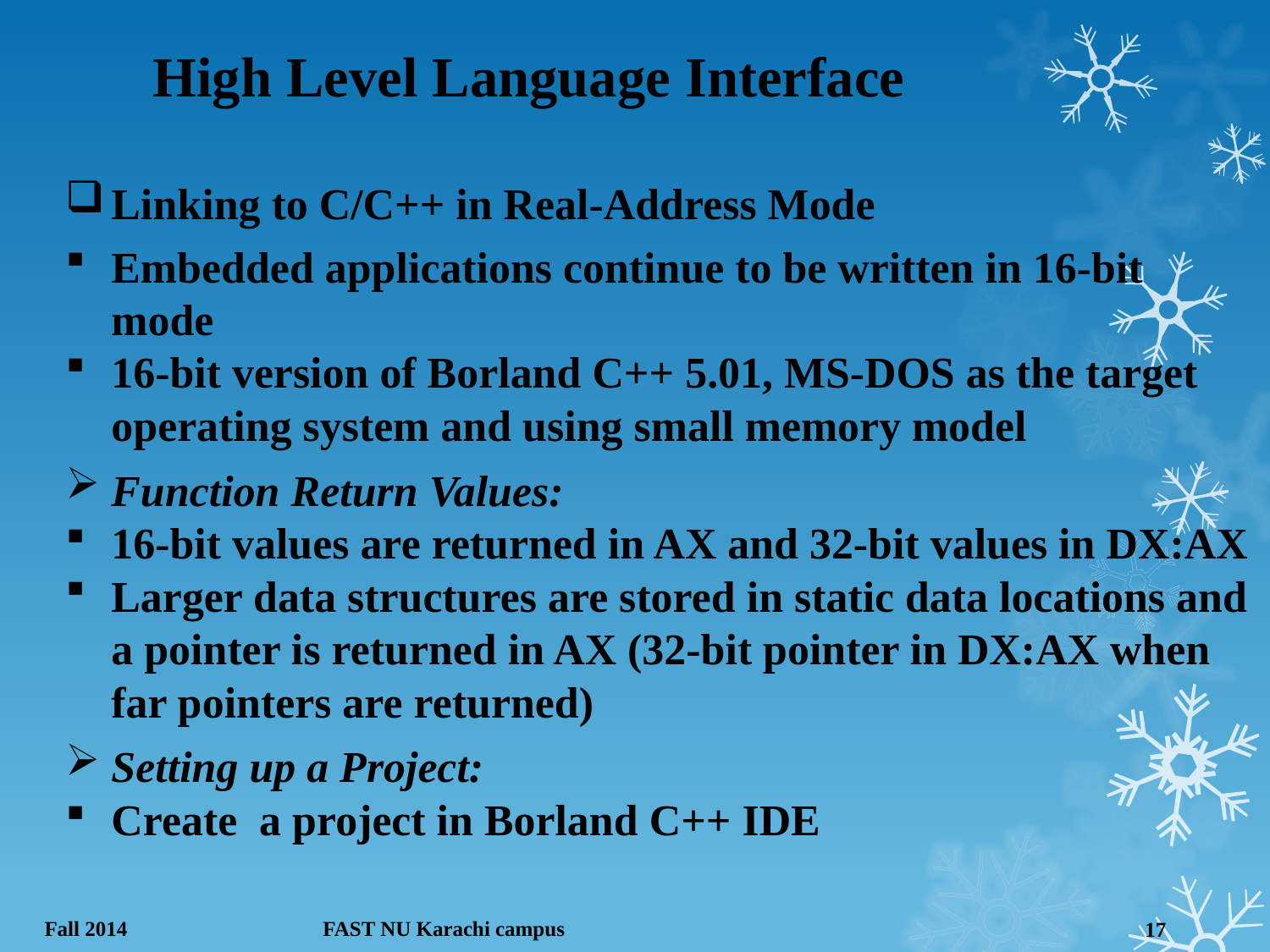

# High Level Language Interface
Linking to C/C++ in Real-Address Mode
Embedded applications continue to be written in 16-bit mode
16-bit version of Borland C++ 5.01, MS-DOS as the target operating system and using small memory model

Function Return Values:
16-bit values are returned in AX and 32-bit values in DX:AX
Larger data structures are stored in static data locations and a pointer is returned in AX (32-bit pointer in DX:AX when far pointers are returned)

Setting up a Project:
Create  a project in Borland C++ IDE

Fall 2014                                     FAST NU Karachi campus
17